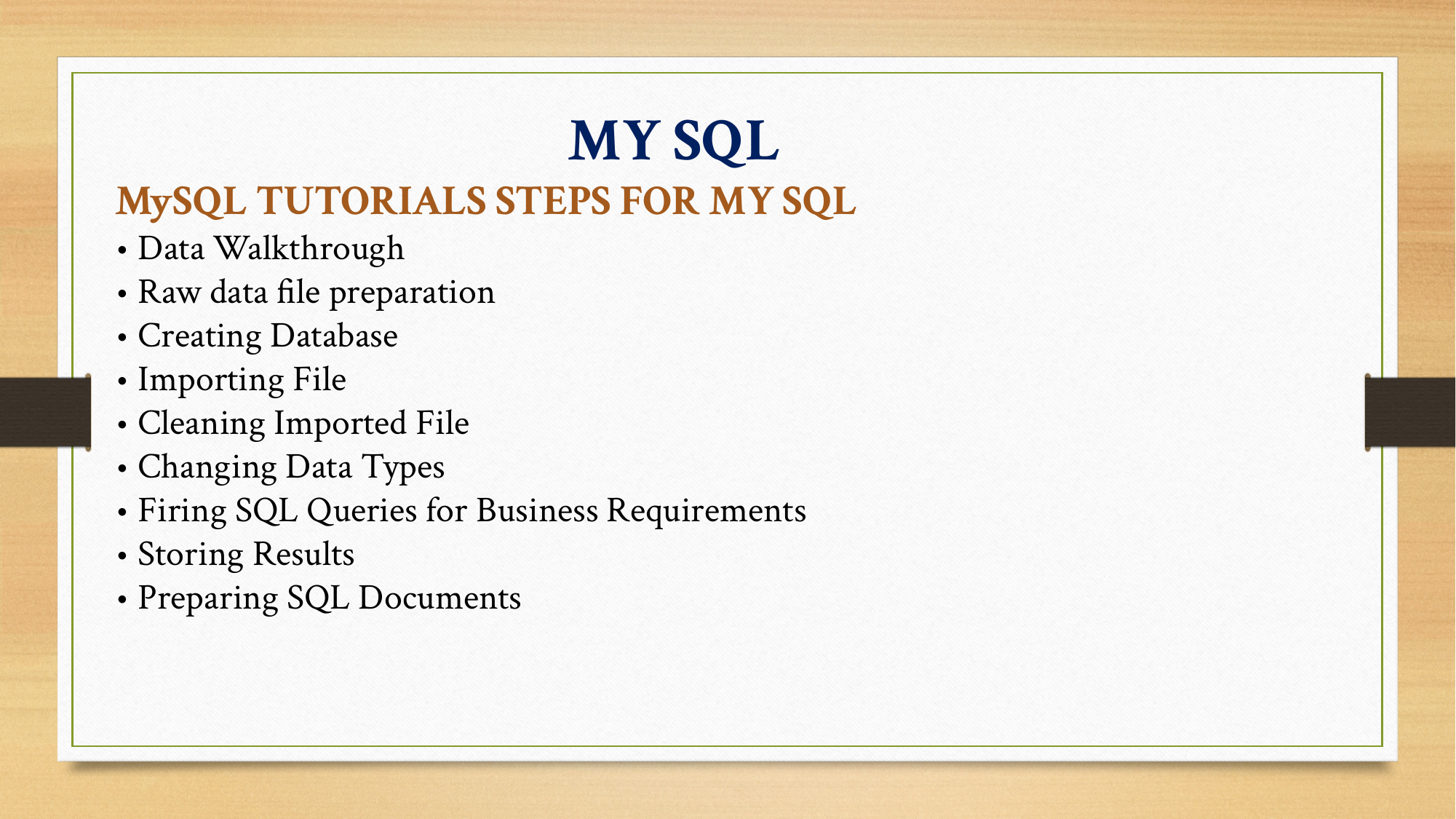

MY SQL
MySQL TUTORIALS STEPS FOR MY SQL
• Data Walkthrough
• Raw data file preparation
• Creating Database
• Importing File
• Cleaning Imported File
• Changing Data Types
• Firing SQL Queries for Business Requirements
• Storing Results
• Preparing SQL Documents